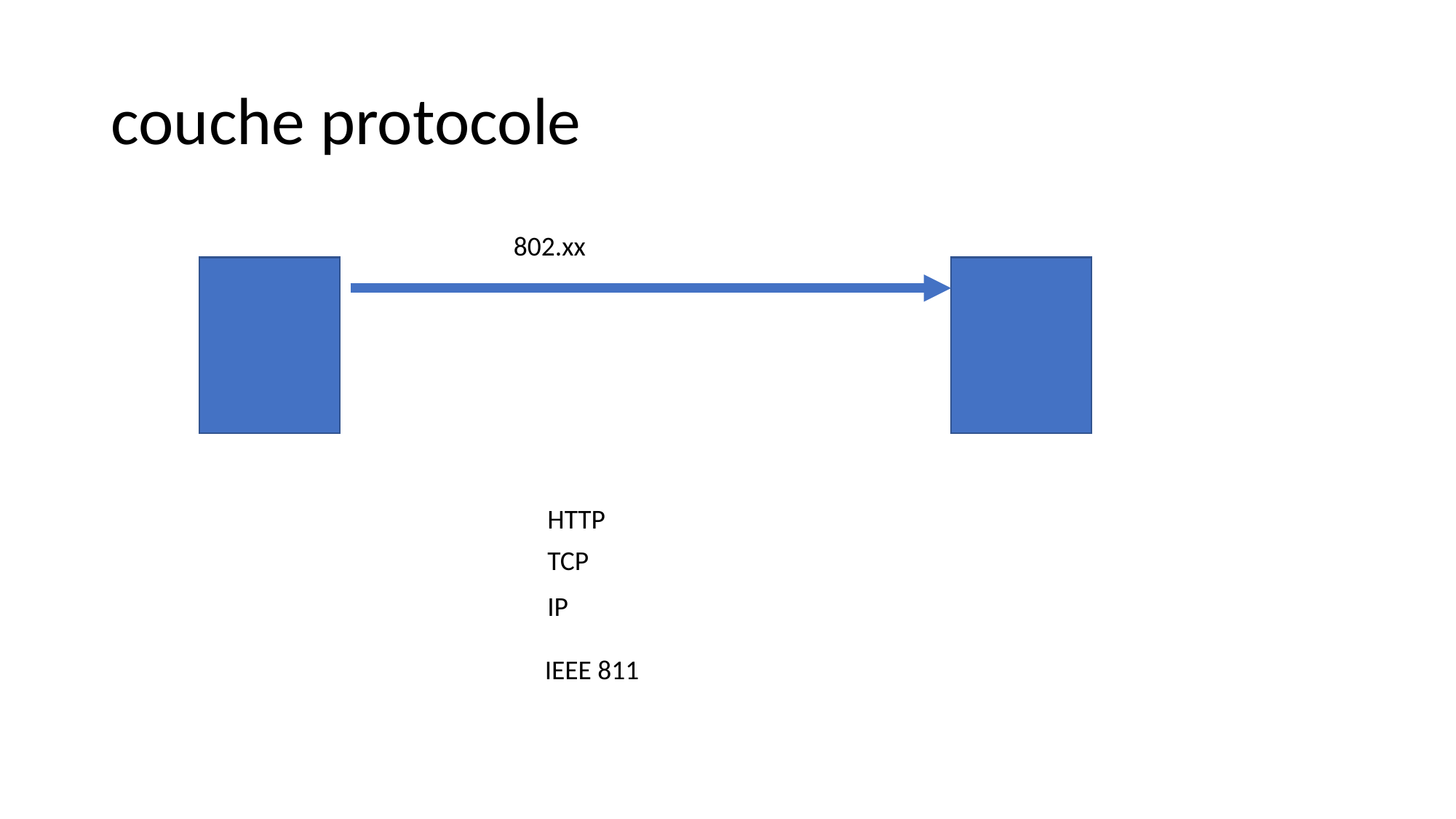

# couche protocole
802.xx

HTTP
TCP
IP
IEEE 811